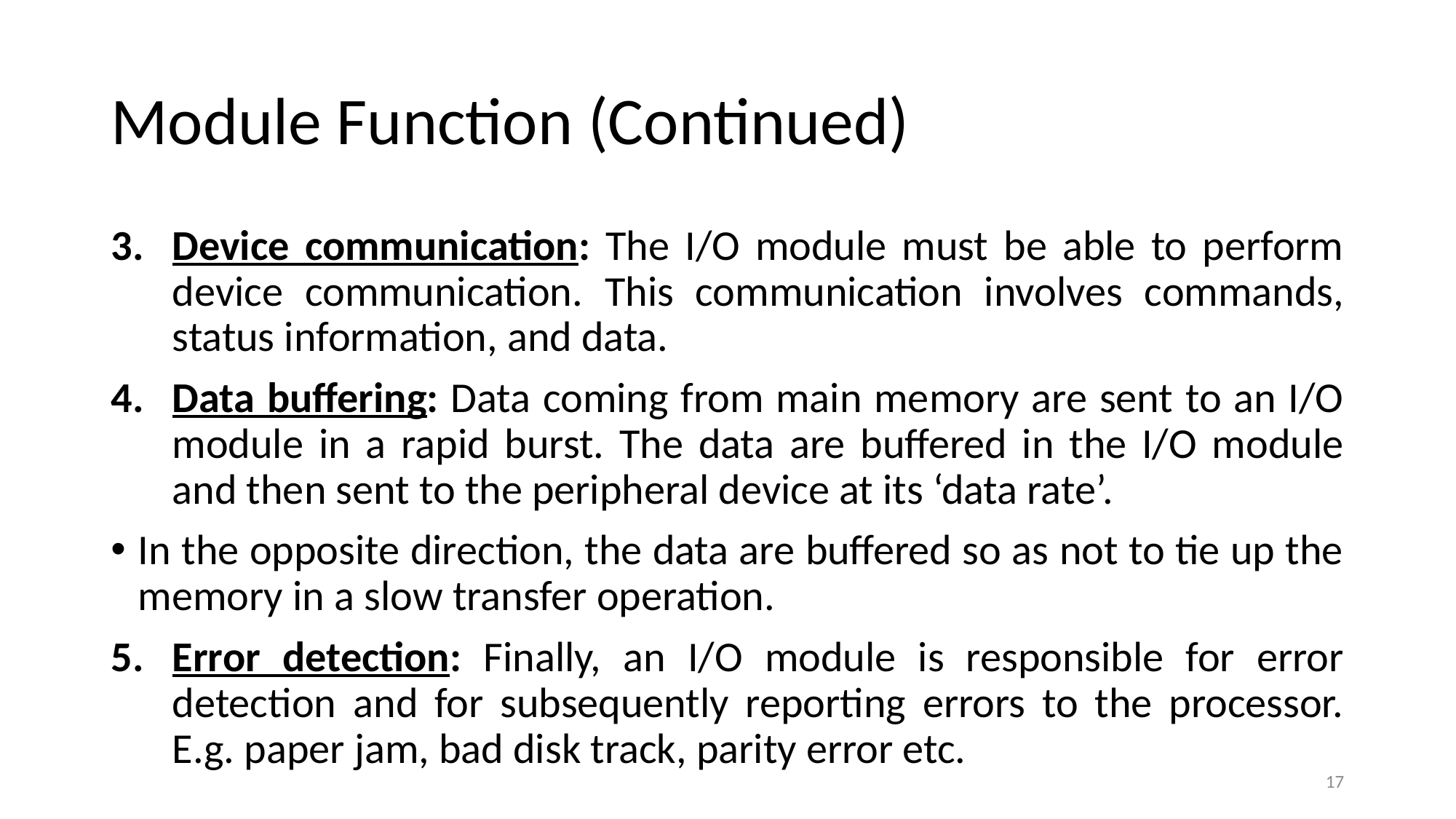

# Module Function (Continued)
Device communication: The I/O module must be able to perform device communication. This communication involves commands, status information, and data.
Data buffering: Data coming from main memory are sent to an I/O module in a rapid burst. The data are buffered in the I/O module and then sent to the peripheral device at its ‘data rate’.
In the opposite direction, the data are buffered so as not to tie up the memory in a slow transfer operation.
Error detection: Finally, an I/O module is responsible for error detection and for subsequently reporting errors to the processor. E.g. paper jam, bad disk track, parity error etc.
17